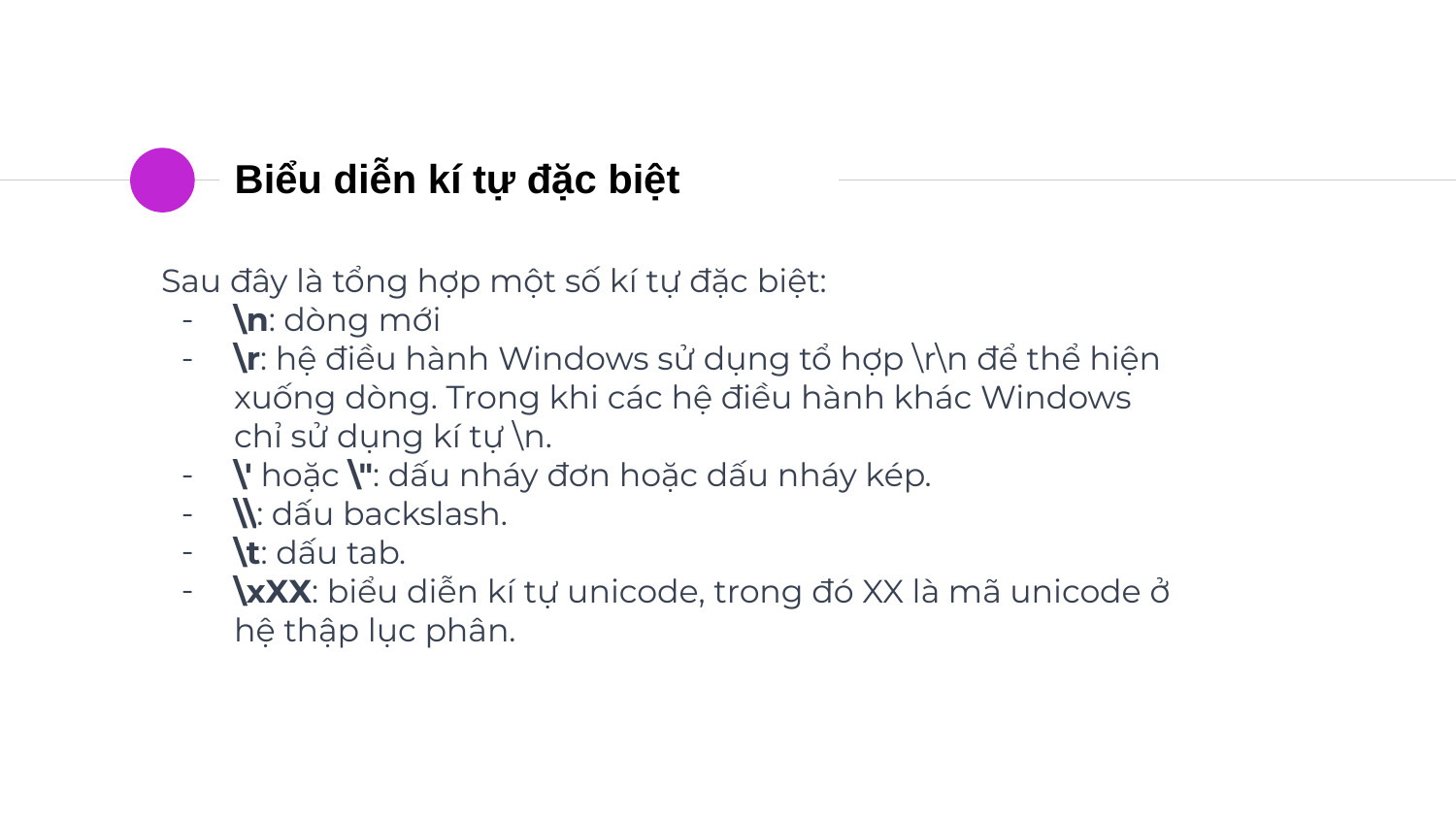

# Biểu diễn kí tự đặc biệt
Sau đây là tổng hợp một số kí tự đặc biệt:
\n: dòng mới
\r: hệ điều hành Windows sử dụng tổ hợp \r\n để thể hiện xuống dòng. Trong khi các hệ điều hành khác Windows chỉ sử dụng kí tự \n.
\' hoặc \": dấu nháy đơn hoặc dấu nháy kép.
\\: dấu backslash.
\t: dấu tab.
\xXX: biểu diễn kí tự unicode, trong đó XX là mã unicode ở hệ thập lục phân.